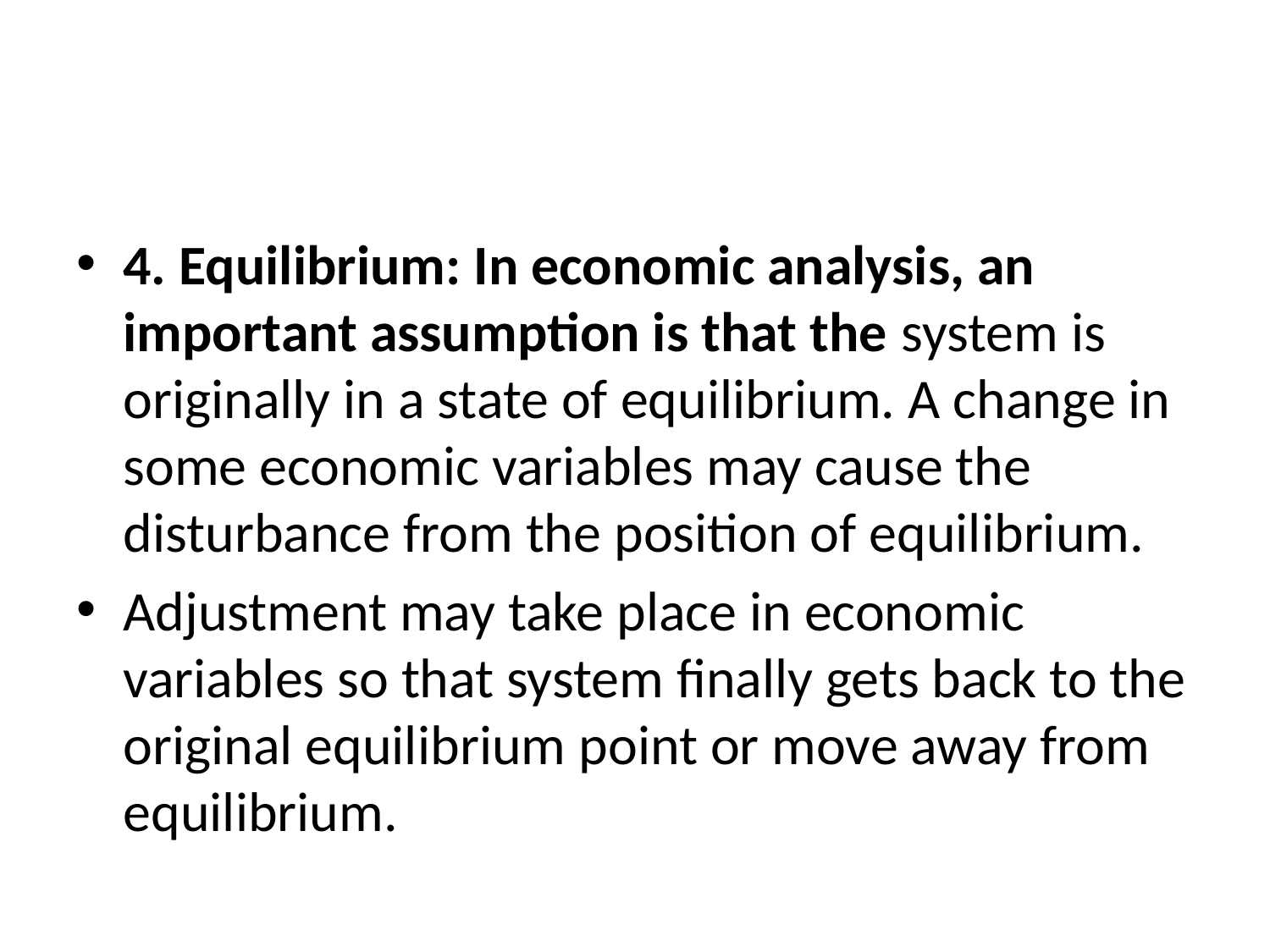

#
4. Equilibrium: In economic analysis, an important assumption is that the system is originally in a state of equilibrium. A change in some economic variables may cause the disturbance from the position of equilibrium.
Adjustment may take place in economic variables so that system finally gets back to the original equilibrium point or move away from equilibrium.